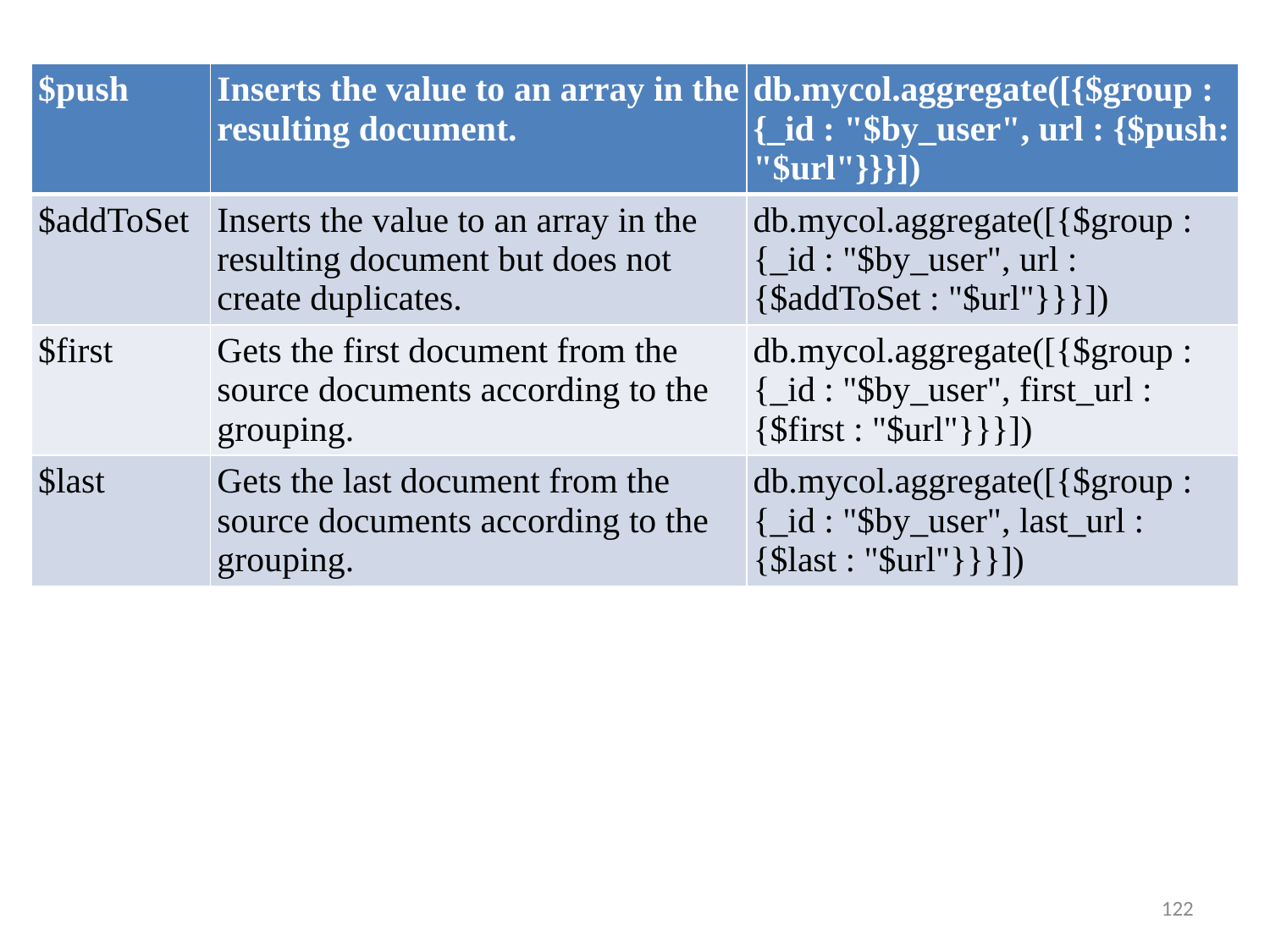

| $push | Inserts the value to an array in the resulting document. | db.mycol.aggregate([{$group : {\_id : "$by\_user", url : {$push: "$url"}}}]) |
| --- | --- | --- |
| $addToSet | Inserts the value to an array in the resulting document but does not create duplicates. | db.mycol.aggregate([{$group : {\_id : "$by\_user", url : {$addToSet : "$url"}}}]) |
| $first | Gets the first document from the source documents according to the grouping. | db.mycol.aggregate([{$group : {\_id : "$by\_user", first\_url : {$first : "$url"}}}]) |
| $last | Gets the last document from the source documents according to the grouping. | db.mycol.aggregate([{$group : {\_id : "$by\_user", last\_url : {$last : "$url"}}}]) |
122